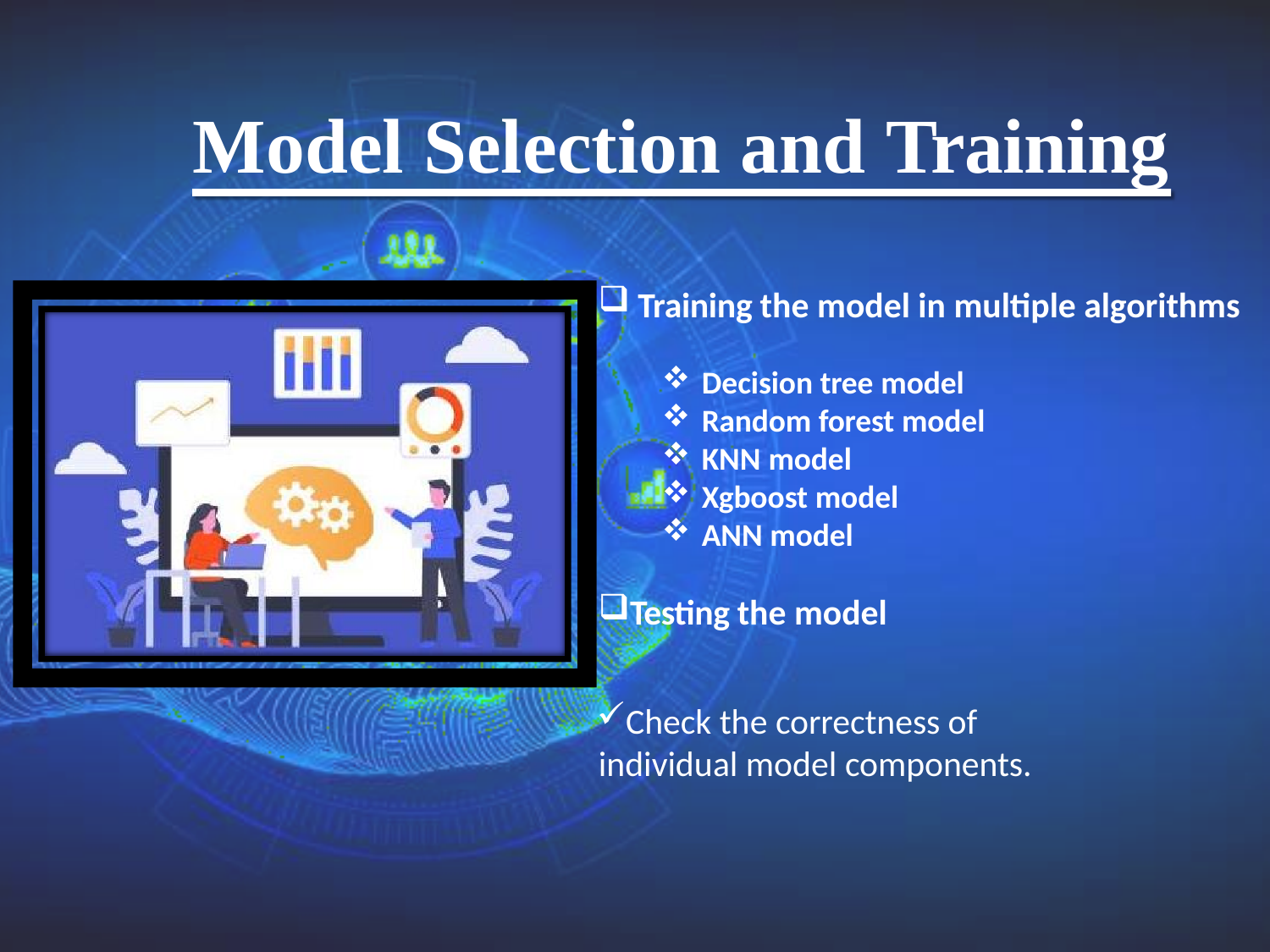

# Model Selection and Training

Training the model in multiple algorithms

Decision tree model
Random forest model
KNN model
Xgboost model
ANN model

Testing the model

Check the correctness of  individual model components.